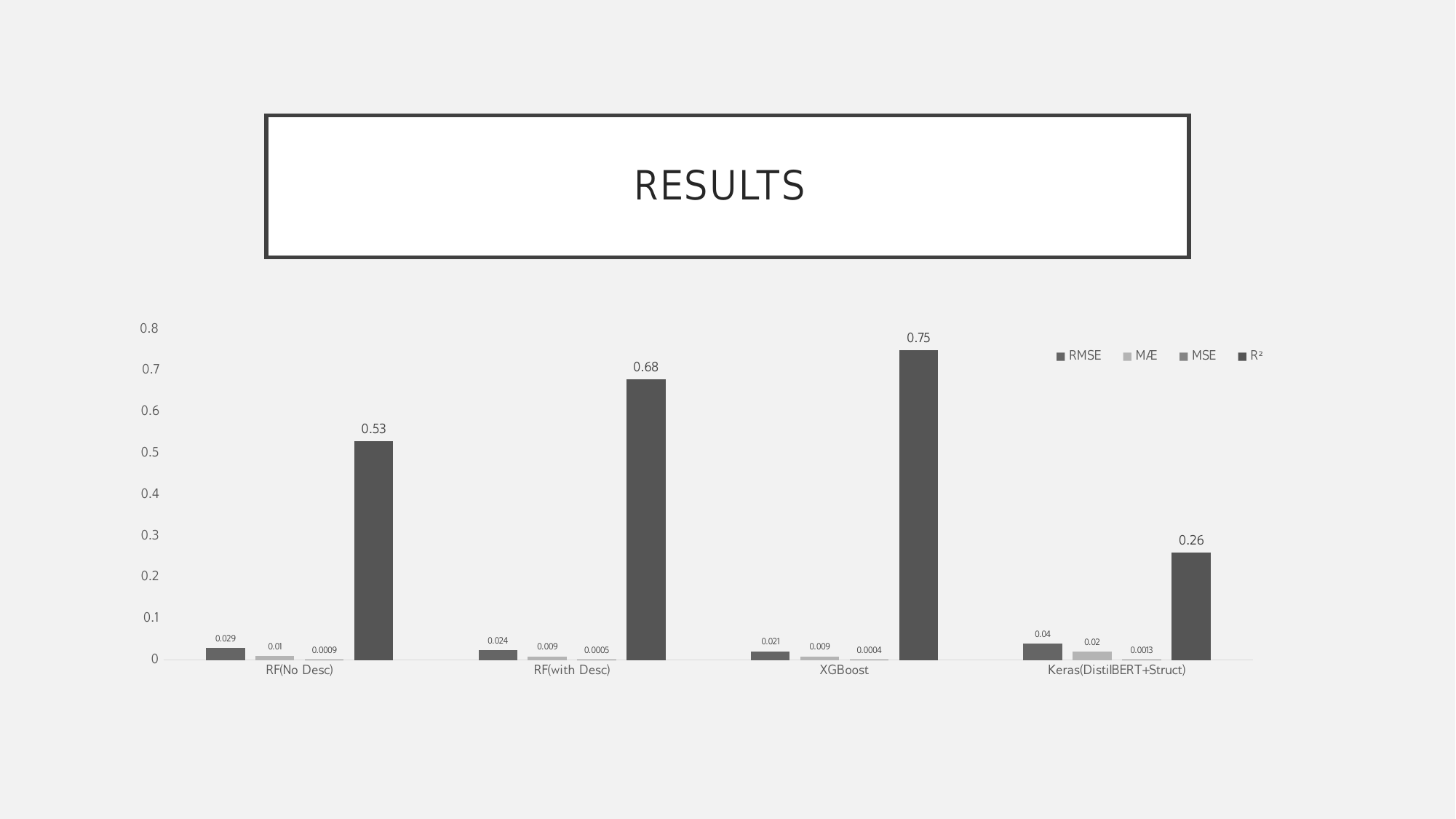

# RESULTS

### Chart

| Category | RMSE | MAE | MSE | R² |
|---|---|---|---|---|
| RF(No Desc) | 0.029 | 0.01 | 0.0009 | 0.53 |
| RF(with Desc) | 0.024 | 0.009 | 0.0005 | 0.68 |
| XGBoost | 0.021 | 0.009 | 0.0004 | 0.75 |
| Keras(DistilBERT+Struct) | 0.04 | 0.02 | 0.0013 | 0.26 |